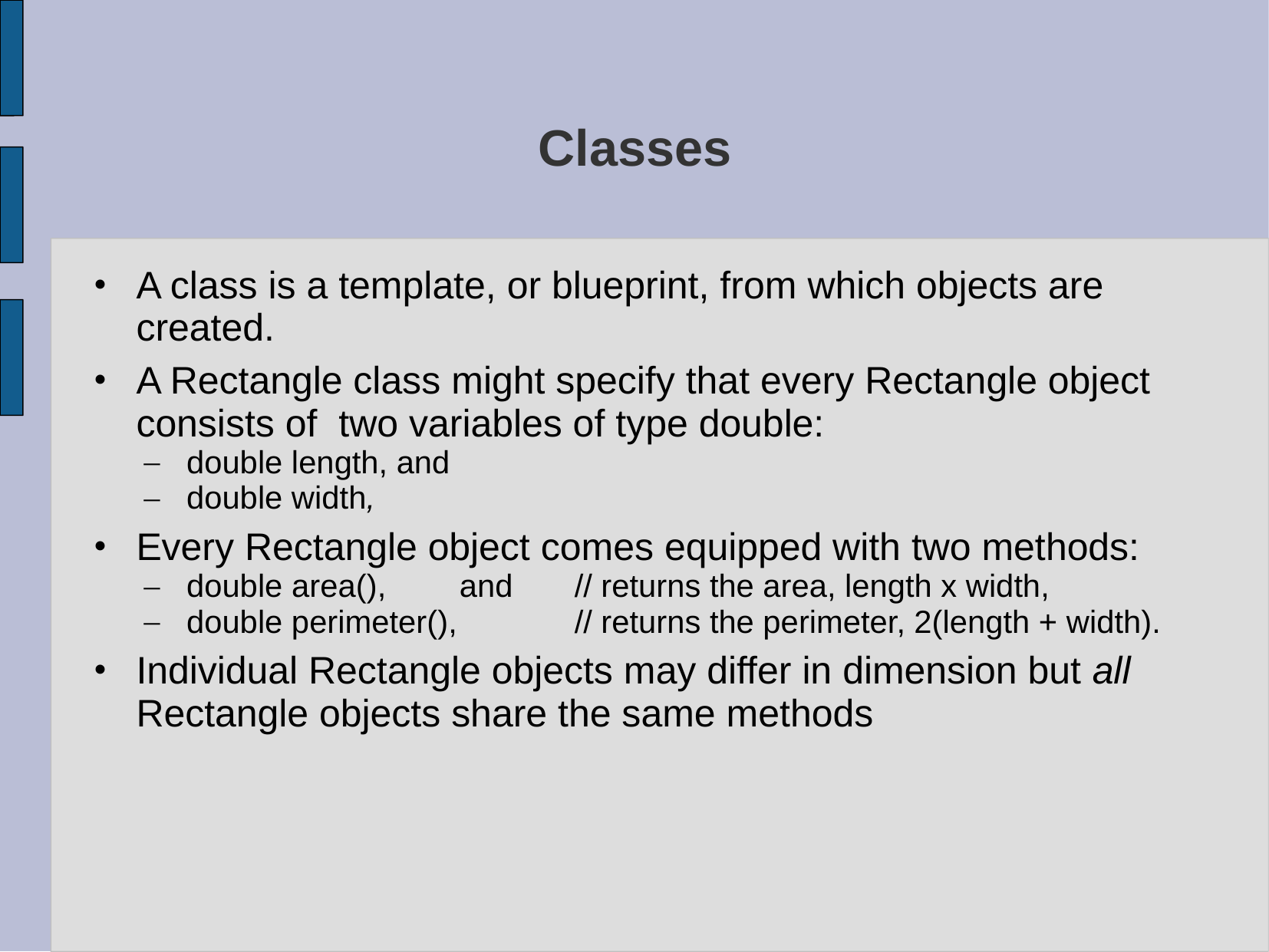

# Classes
A class is a template, or blueprint, from which objects are created.
A Rectangle class might specify that every Rectangle object consists of  two variables of type double:
double length, and
double width,
Every Rectangle object comes equipped with two methods:
double area(),   	and 	// returns the area, length x width,
double perimeter(), 		// returns the perimeter, 2(length + width).
Individual Rectangle objects may differ in dimension but all Rectangle objects share the same methods